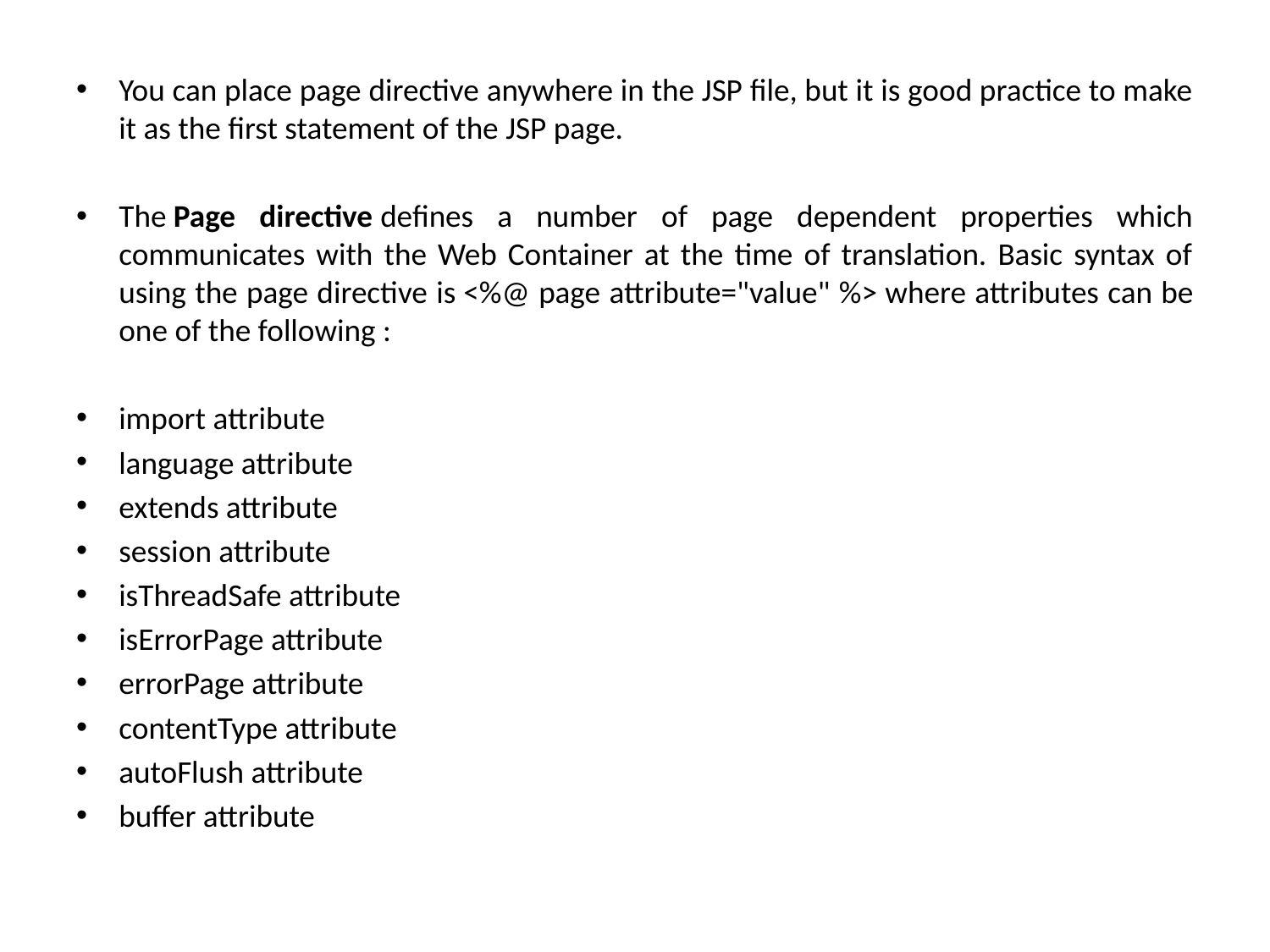

You can place page directive anywhere in the JSP file, but it is good practice to make it as the first statement of the JSP page.

The Page directive defines a number of page dependent properties which communicates with the Web Container at the time of translation. Basic syntax of using the page directive is <%@ page attribute="value" %> where attributes can be one of the following :

import attribute
language attribute
extends attribute
session attribute
isThreadSafe attribute
isErrorPage attribute
errorPage attribute
contentType attribute
autoFlush attribute
buffer attribute